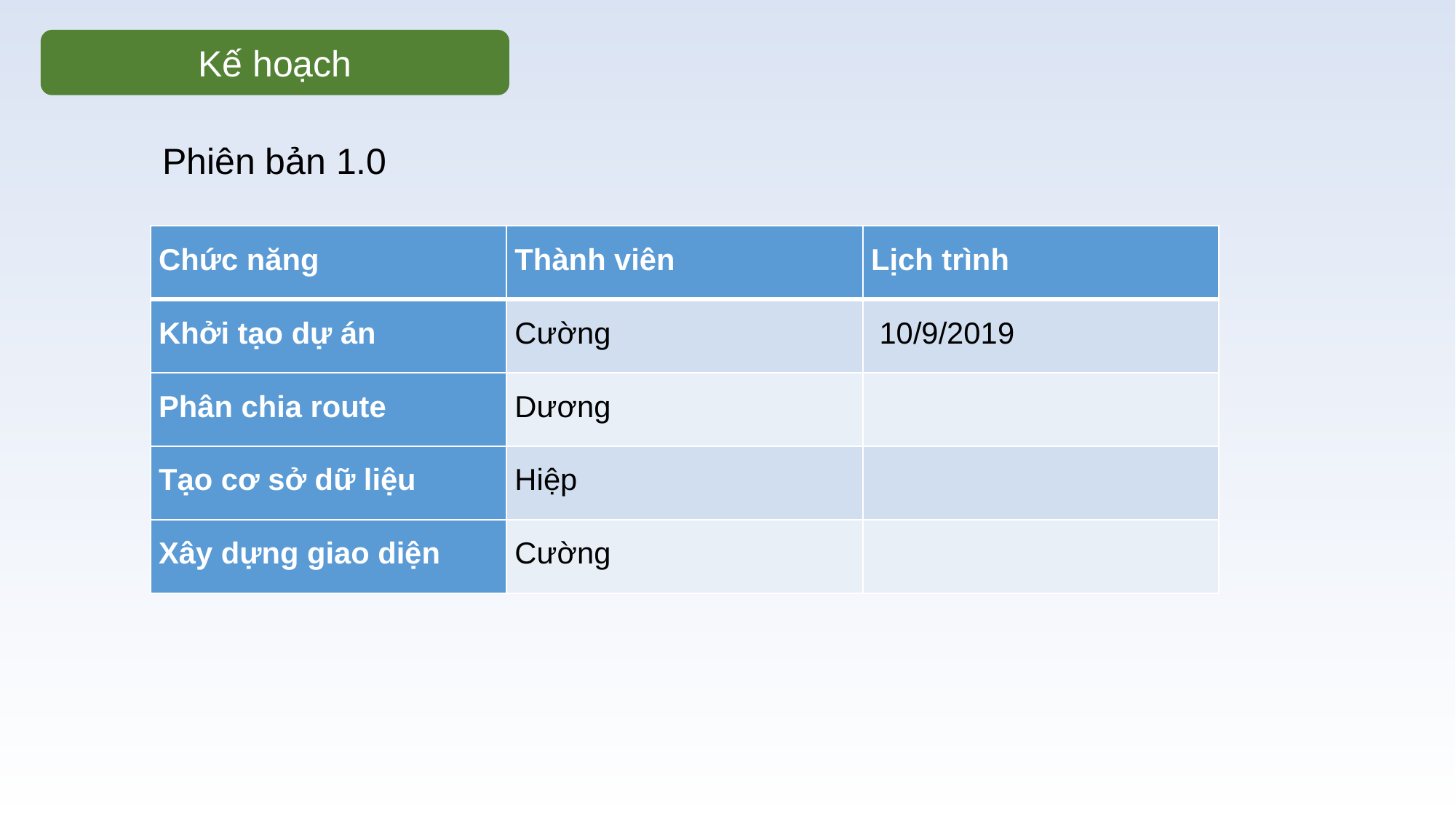

Kế hoạch
Phiên bản 1.0
| Chức năng | Thành viên | Lịch trình |
| --- | --- | --- |
| Khởi tạo dự án | Cường | 10/9/2019 |
| Phân chia route | Dương |  |
| Tạo cơ sở dữ liệu | Hiệp |  |
| Xây dựng giao diện | Cường |  |